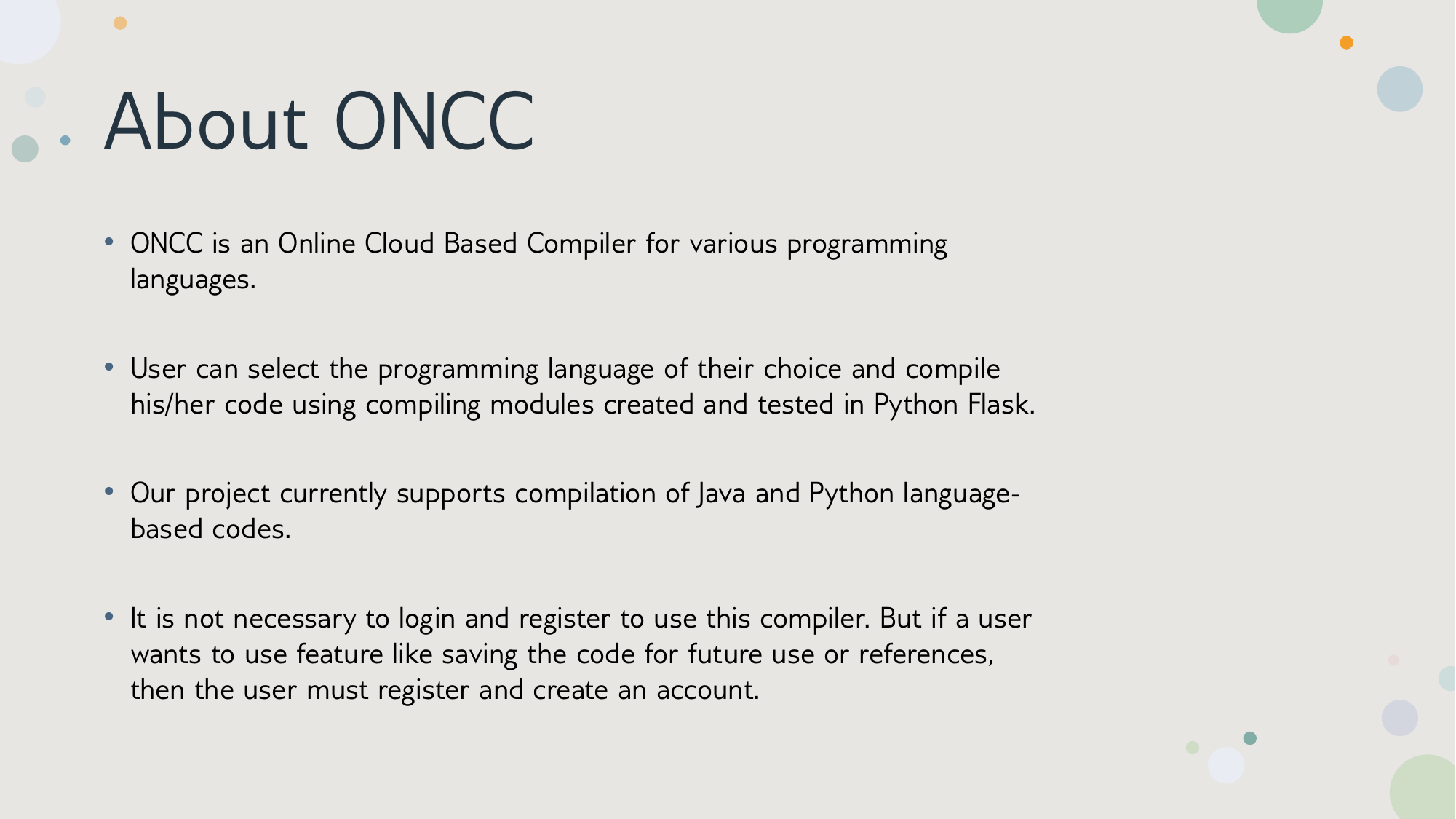

# About ONCC
ONCC is an Online Cloud Based Compiler for various programming languages.

User can select the programming language of their choice and compile his/her code using compiling modules created and tested in Python Flask.

Our project currently supports compilation of Java and Python language-based codes.

It is not necessary to login and register to use this compiler. But if a user wants to use feature like saving the code for future use or references, then the user must register and create an account.